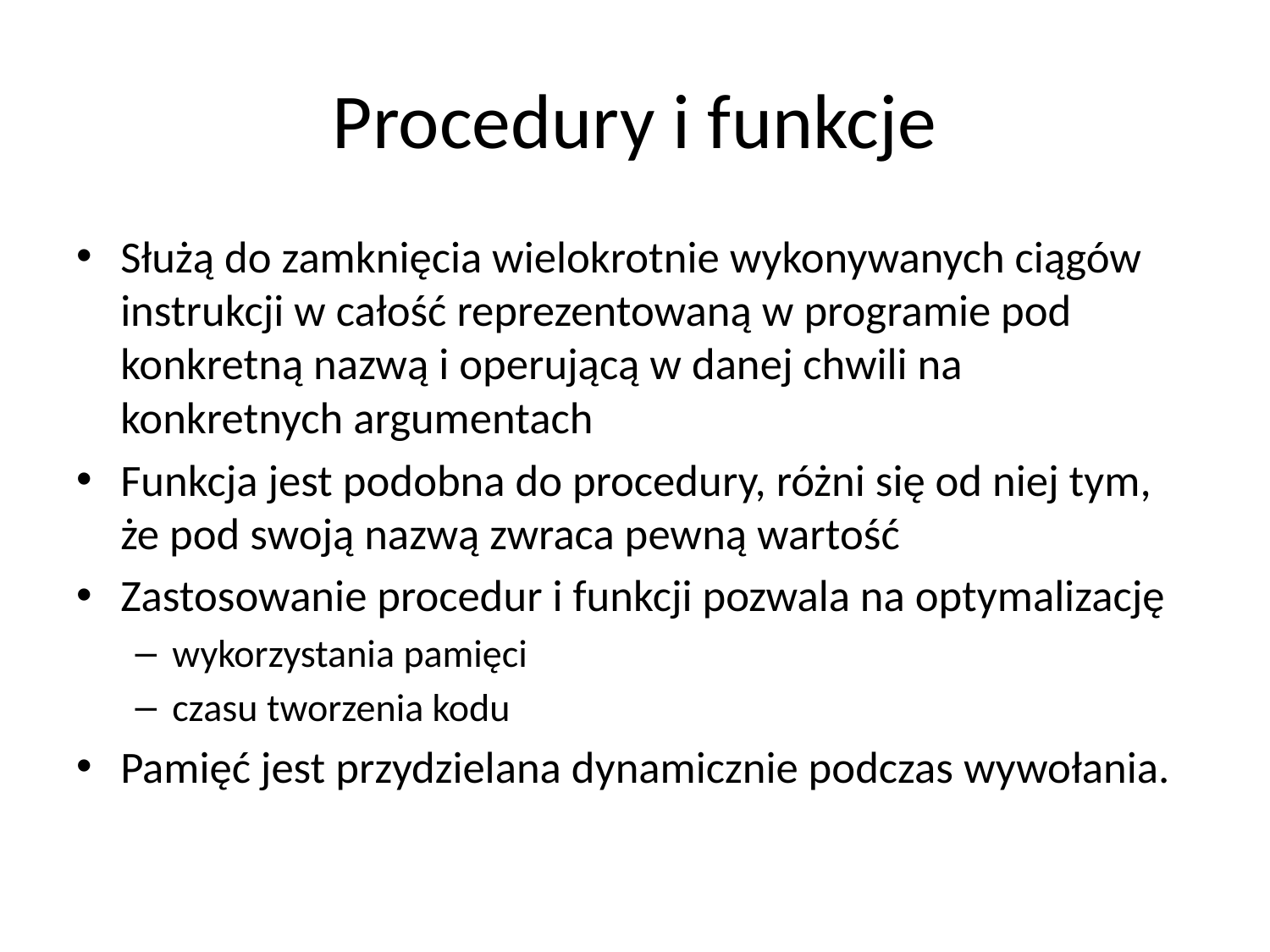

# Procedury i funkcje
Służą do zamknięcia wielokrotnie wykonywanych ciągów instrukcji w całość reprezentowaną w programie pod konkretną nazwą i operującą w danej chwili na konkretnych argumentach
Funkcja jest podobna do procedury, różni się od niej tym, że pod swoją nazwą zwraca pewną wartość
Zastosowanie procedur i funkcji pozwala na optymalizację
wykorzystania pamięci
czasu tworzenia kodu
Pamięć jest przydzielana dynamicznie podczas wywołania.